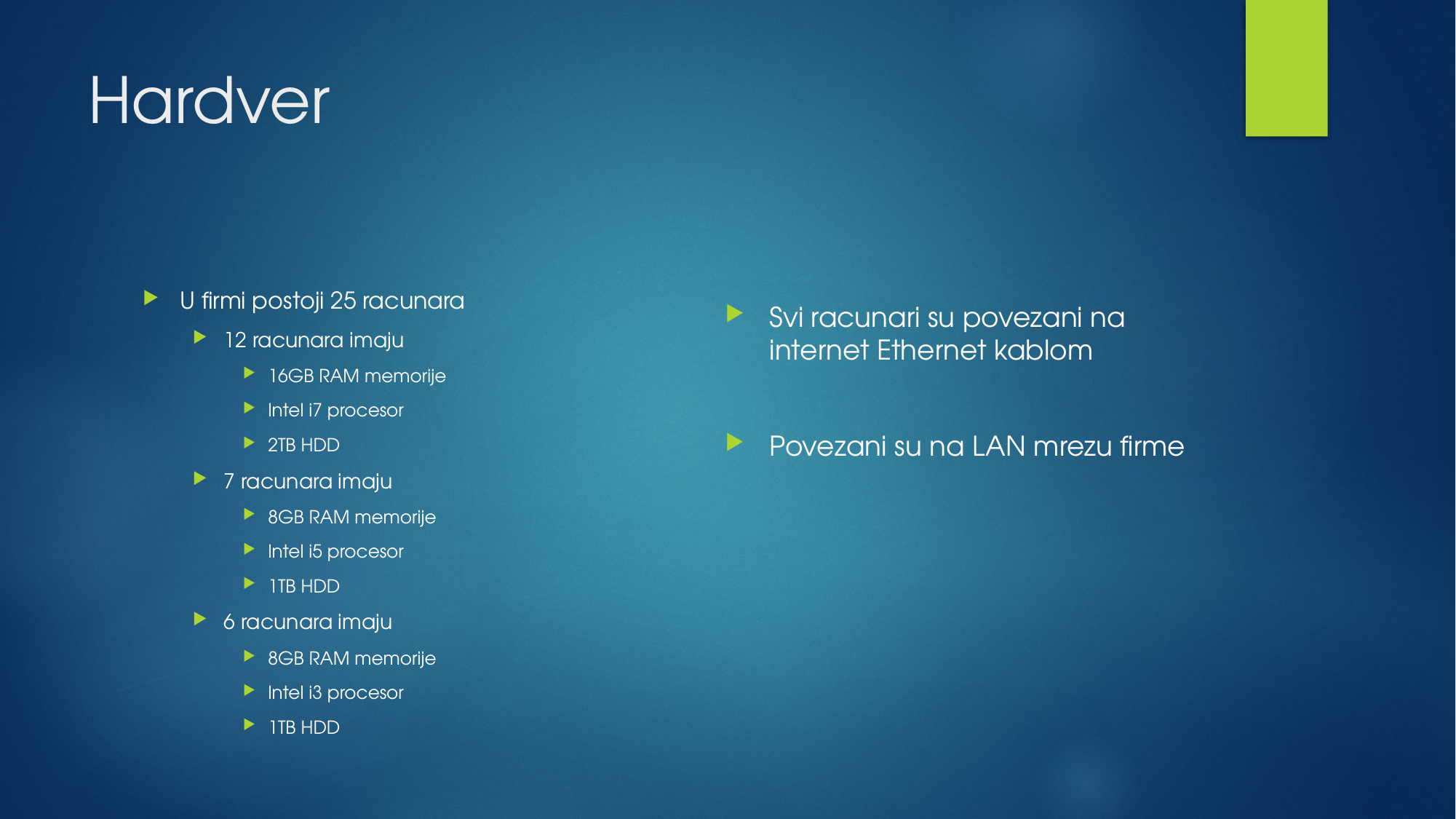

# Hardver

U firmi postoji 25 racunara
12 racunara imaju
16GB RAM memorije
Intel i7 procesor
2TB HDD
7 racunara imaju
8GB RAM memorije
Intel i5 procesor
1TB HDD
6 racunara imaju
8GB RAM memorije
Intel i3 procesor
1TB HDD

Svi racunari su povezani na internet Ethernet kablom

Povezani su na LAN mrezu firme